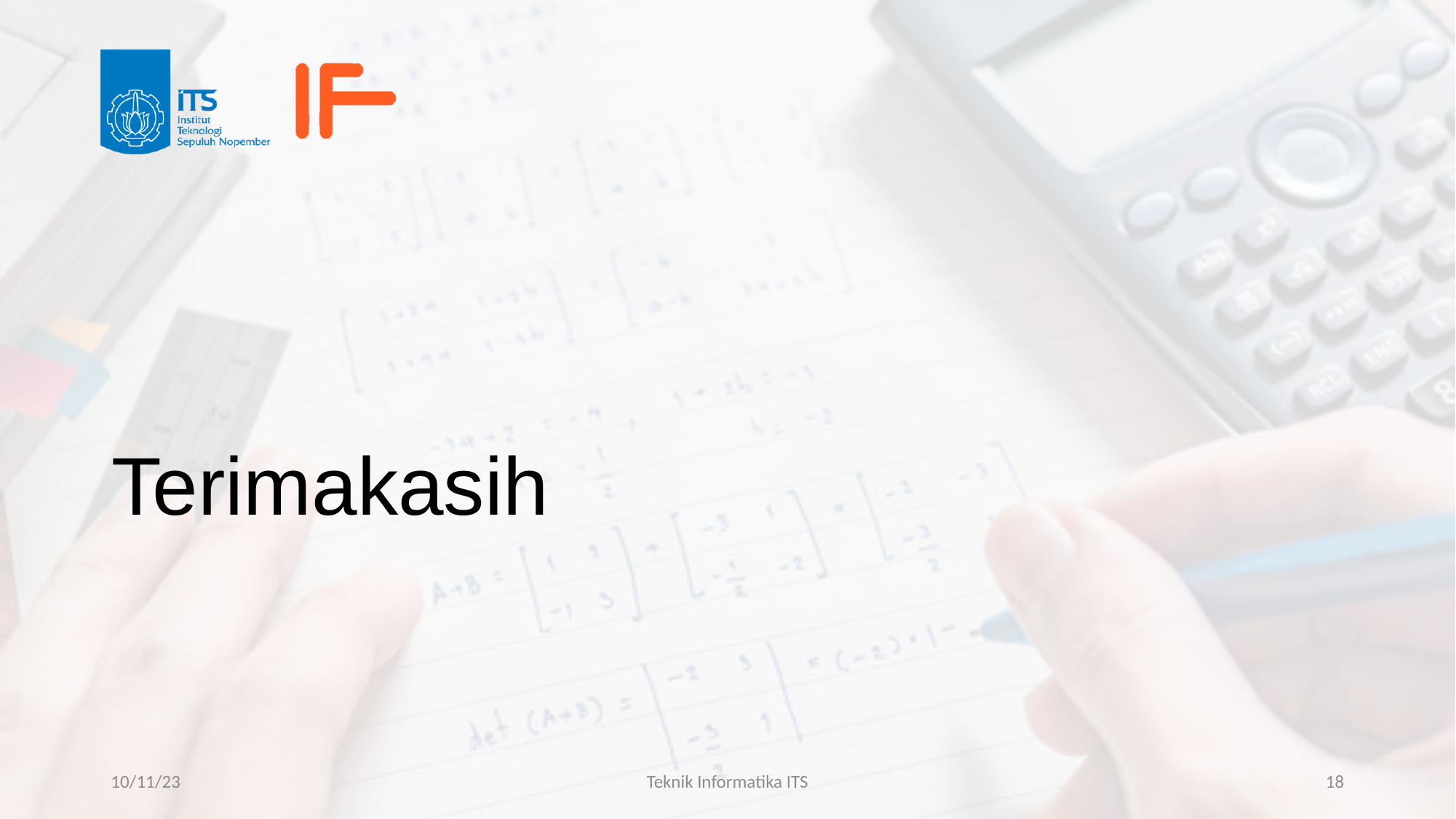

# Terimakasih

10/11/23
Teknik Informatika ITS
18